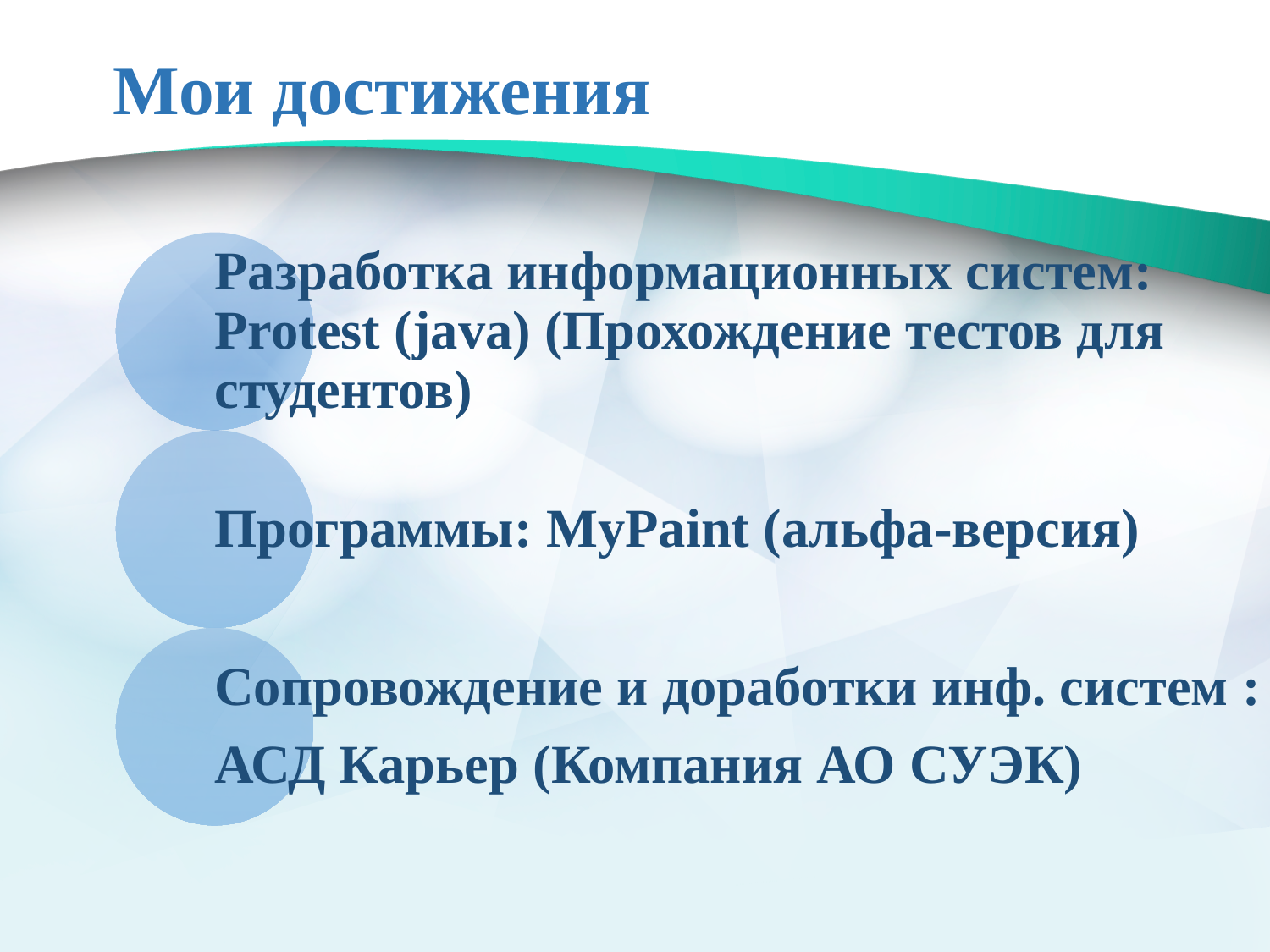

# Мои достижения
Разработка информационных систем: Protest (java) (Прохождение тестов для студентов)
Программы: MyPaint (альфа-версия)
Сопровождение и доработки инф. систем :
АСД Карьер (Компания АО СУЭК)